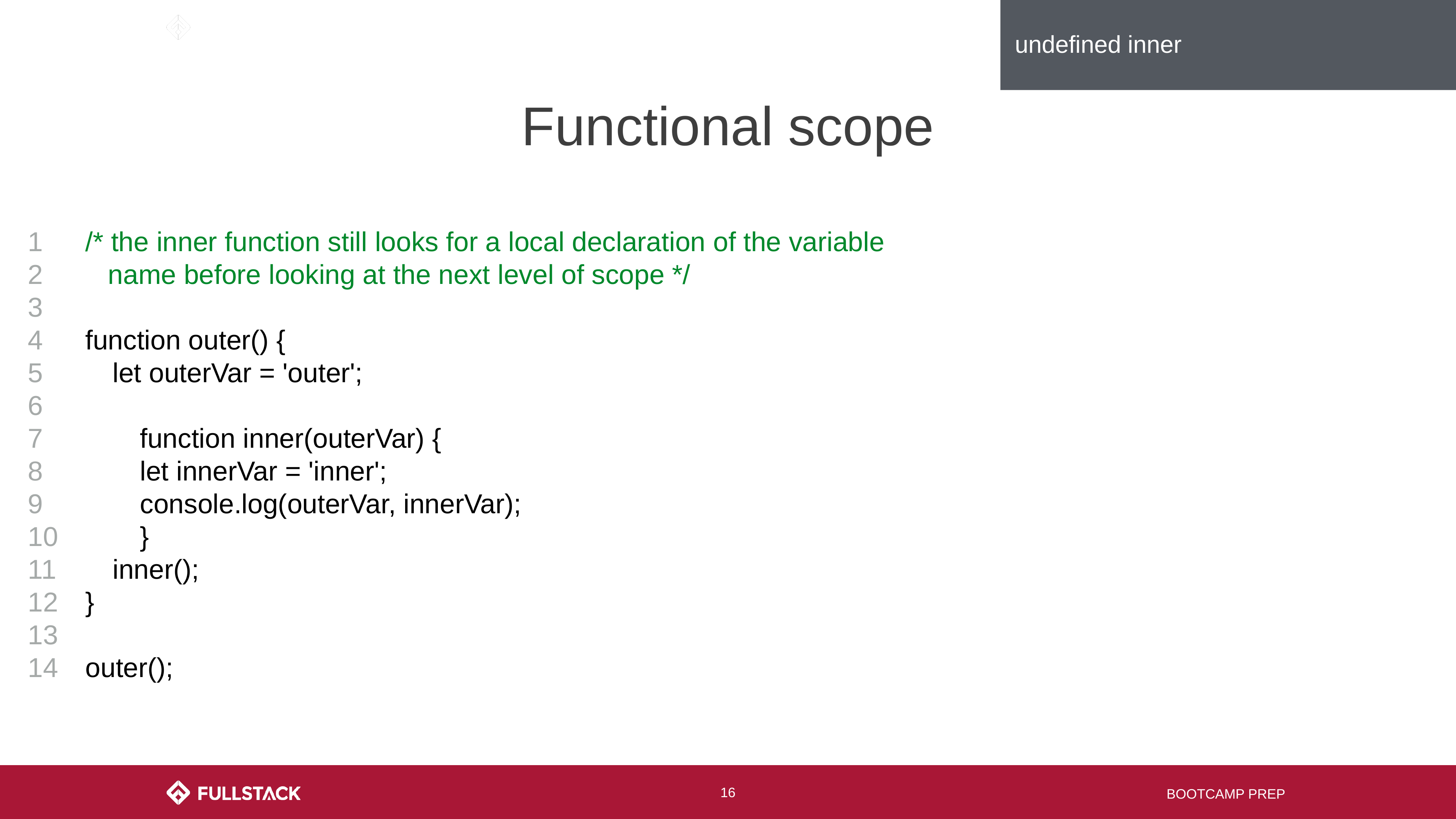

undefined inner
# Functional scope
1
2
3
4
5
6
7
8
9
10
11
12
13
14

/* the inner function still looks for a local declaration of the variable
   name before looking at the next level of scope */

function outer() {
let outerVar = 'outer';
	function inner(outerVar) {
    	let innerVar = 'inner';
    	console.log(outerVar, innerVar);
  	}
inner();
}

outer();
16
BOOTCAMP PREP